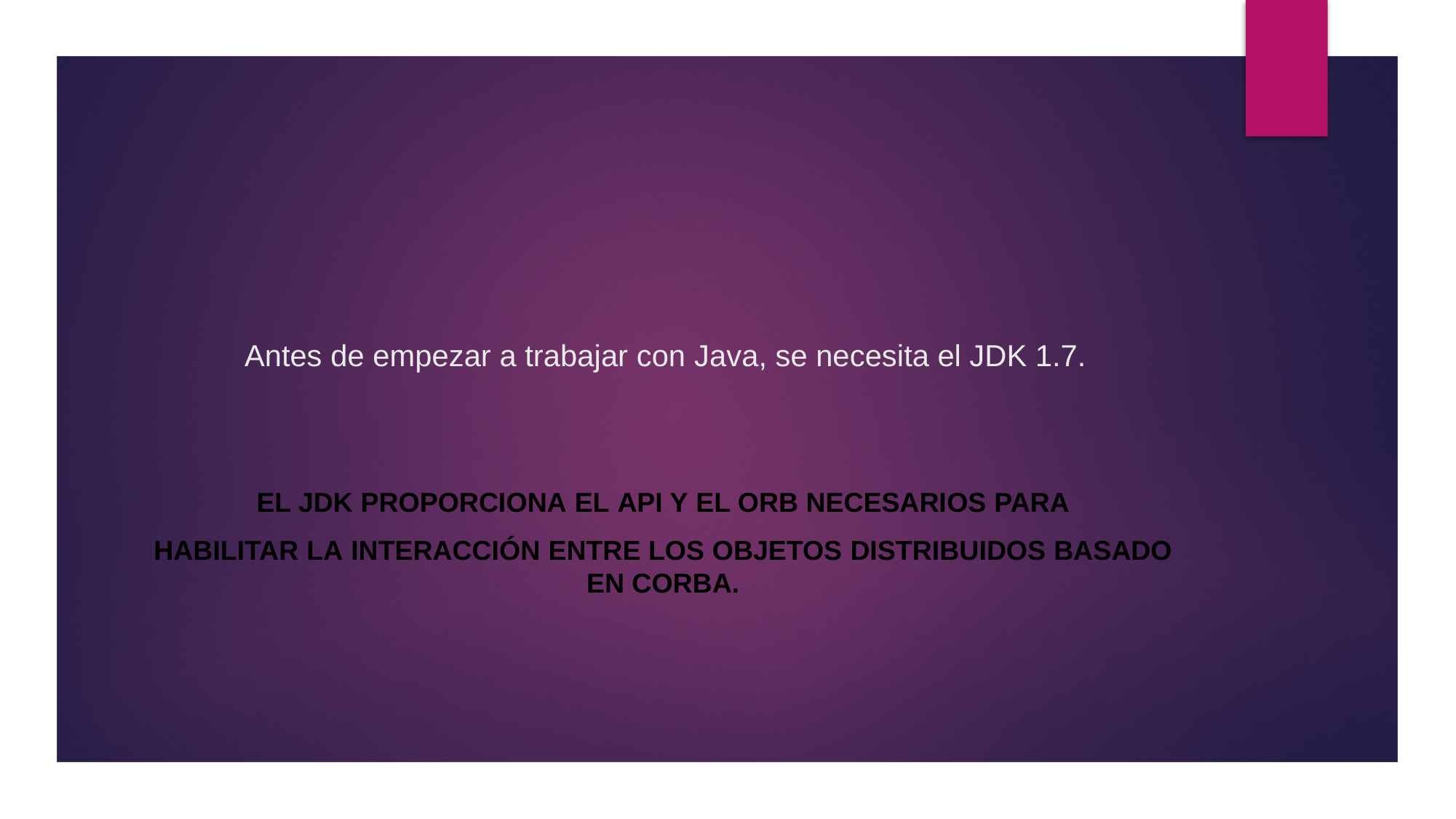

# Antes de empezar a trabajar con Java, se necesita el JDK 1.7.
El JDK proporciona el API y el ORB necesarios para
habilitar la interacción entre los objetos distribuidos basado en CORBA.